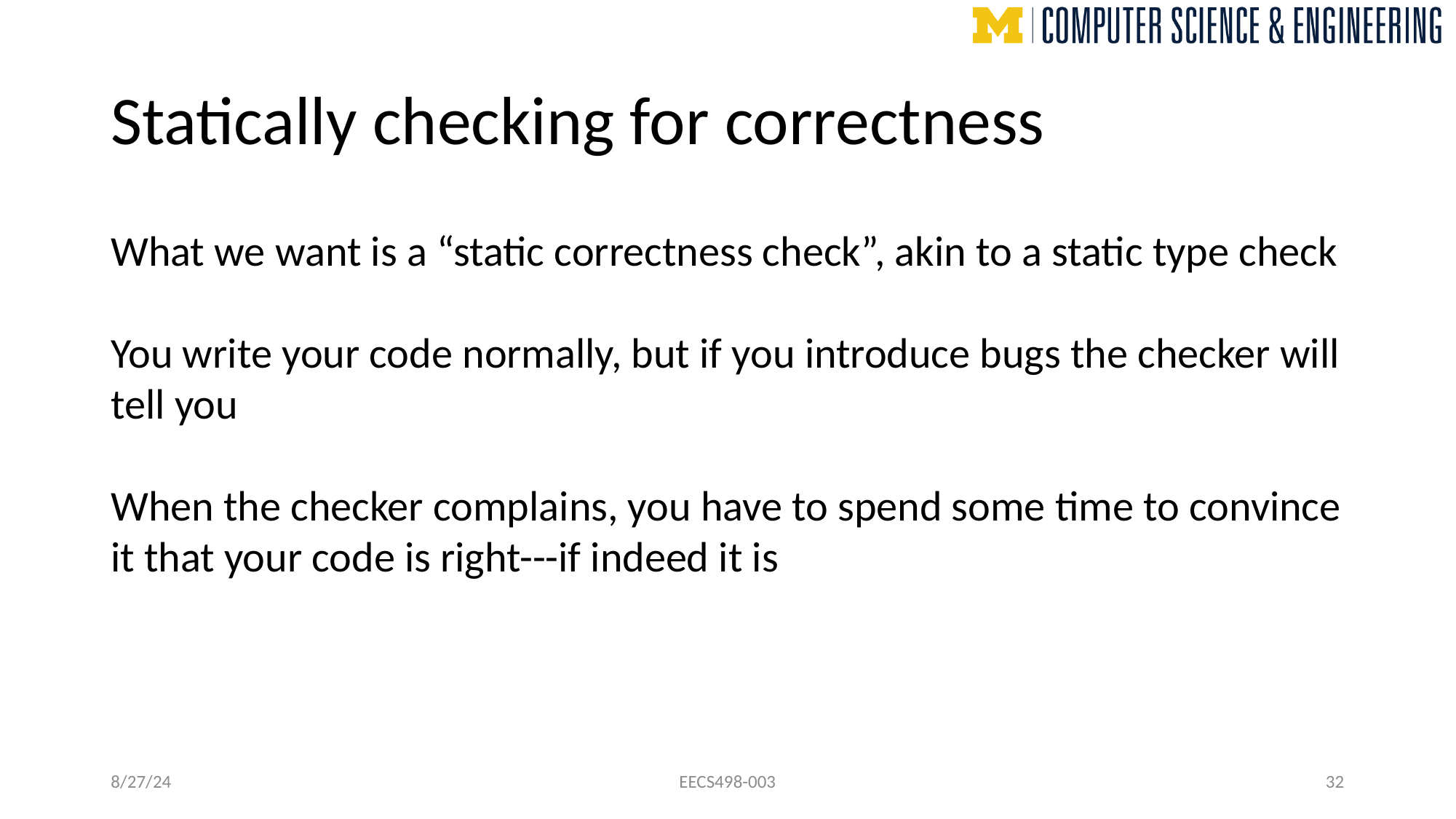

# Statically checking for correctness
What we want is a “static correctness check”, akin to a static type check

You write your code normally, but if you introduce bugs the checker will tell you

When the checker complains, you have to spend some time to convince it that your code is right---if indeed it is

8/27/24
EECS498-003
32